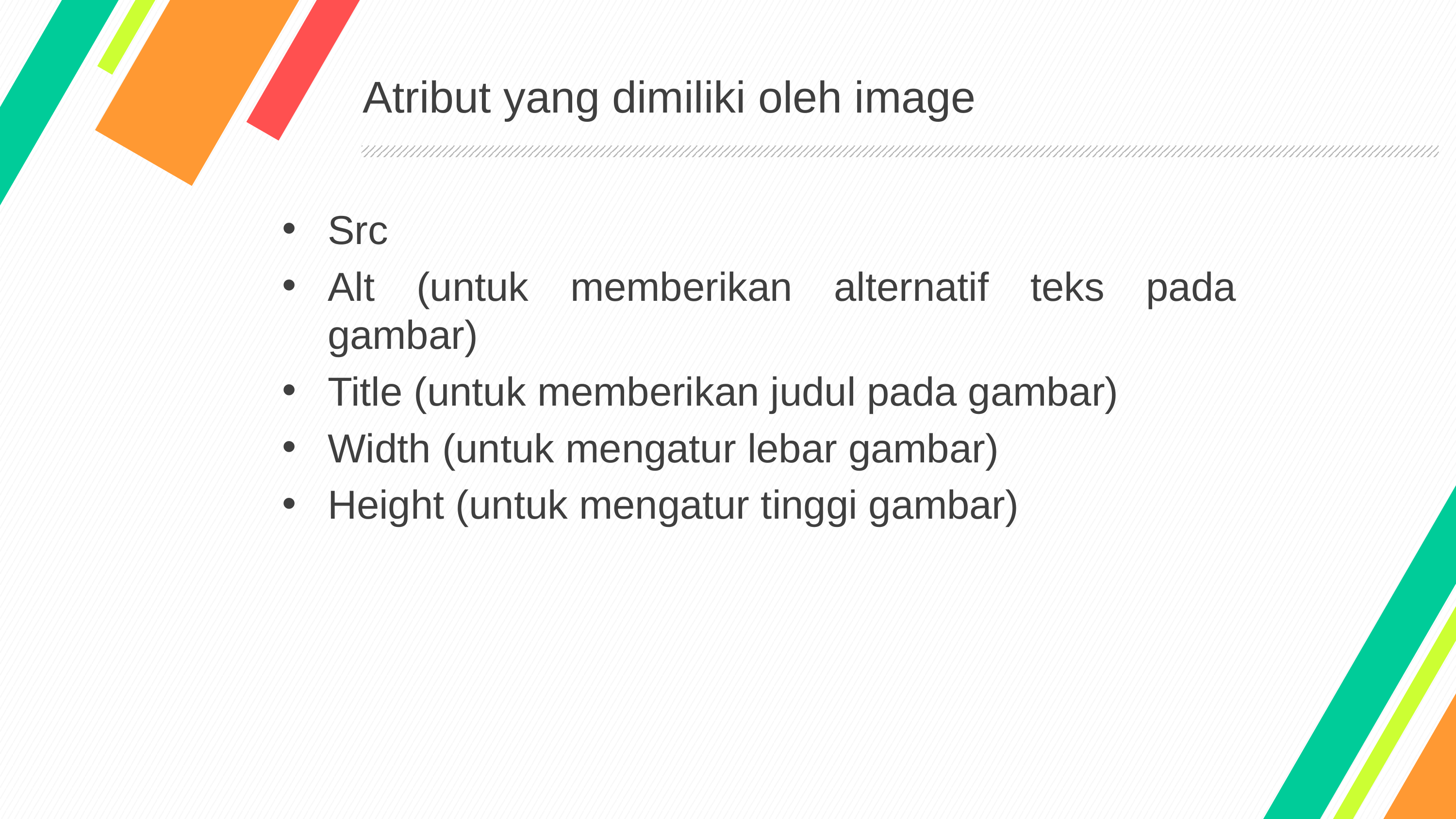

# Atribut yang dimiliki oleh image
Src
Alt (untuk memberikan alternatif teks pada gambar)
Title (untuk memberikan judul pada gambar)
Width (untuk mengatur lebar gambar)
Height (untuk mengatur tinggi gambar)